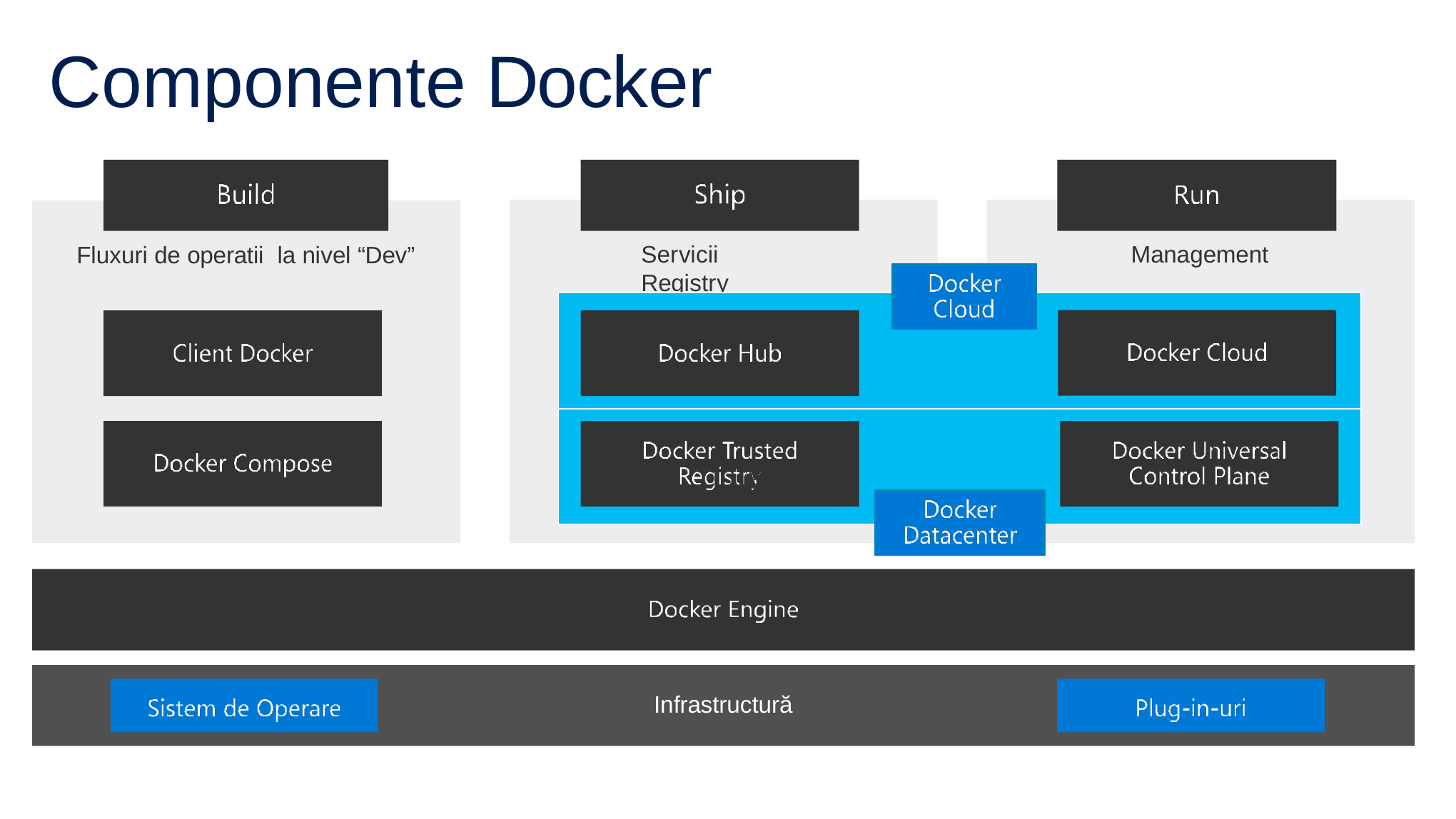

# Componente Docker

Servicii Registry
Management
Fluxuri de operatii  la nivel “Dev”

Infrastructură